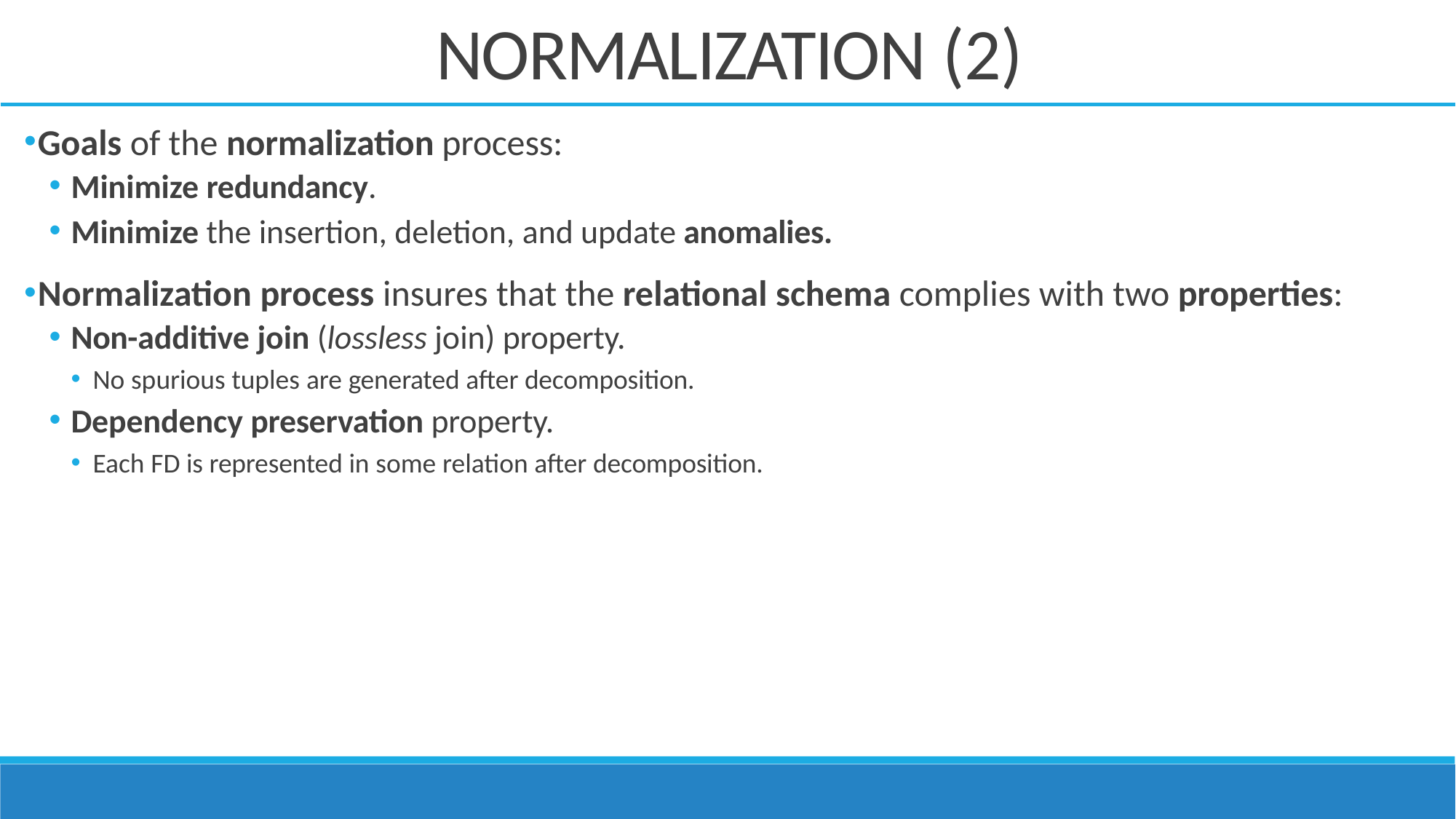

# NORMALIZATION (2)

Goals of the normalization process:
Minimize redundancy.
Minimize the insertion, deletion, and update anomalies.
Normalization process insures that the relational schema complies with two properties:
Non-additive join (lossless join) property.
No spurious tuples are generated after decomposition.
Dependency preservation property.
Each FD is represented in some relation after decomposition.